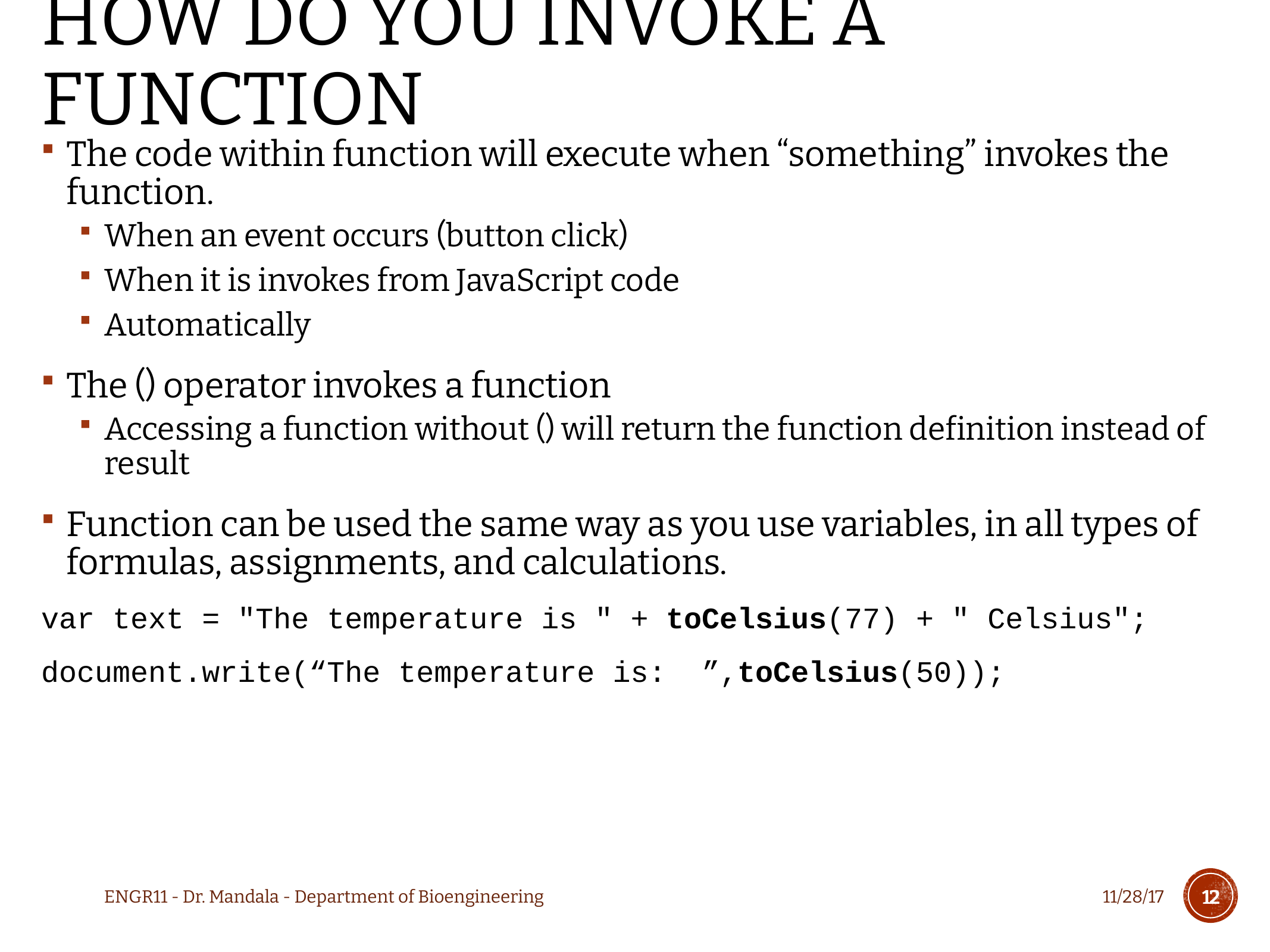

# How do you invoke a function
The code within function will execute when “something” invokes the function.
When an event occurs (button click)
When it is invokes from JavaScript code
Automatically
The () operator invokes a function
Accessing a function without () will return the function definition instead of result
Function can be used the same way as you use variables, in all types of formulas, assignments, and calculations.
var text = "The temperature is " + toCelsius(77) + " Celsius";
document.write(“The temperature is:  ”,toCelsius(50));
ENGR11 - Dr. Mandala - Department of Bioengineering
11/28/17
12